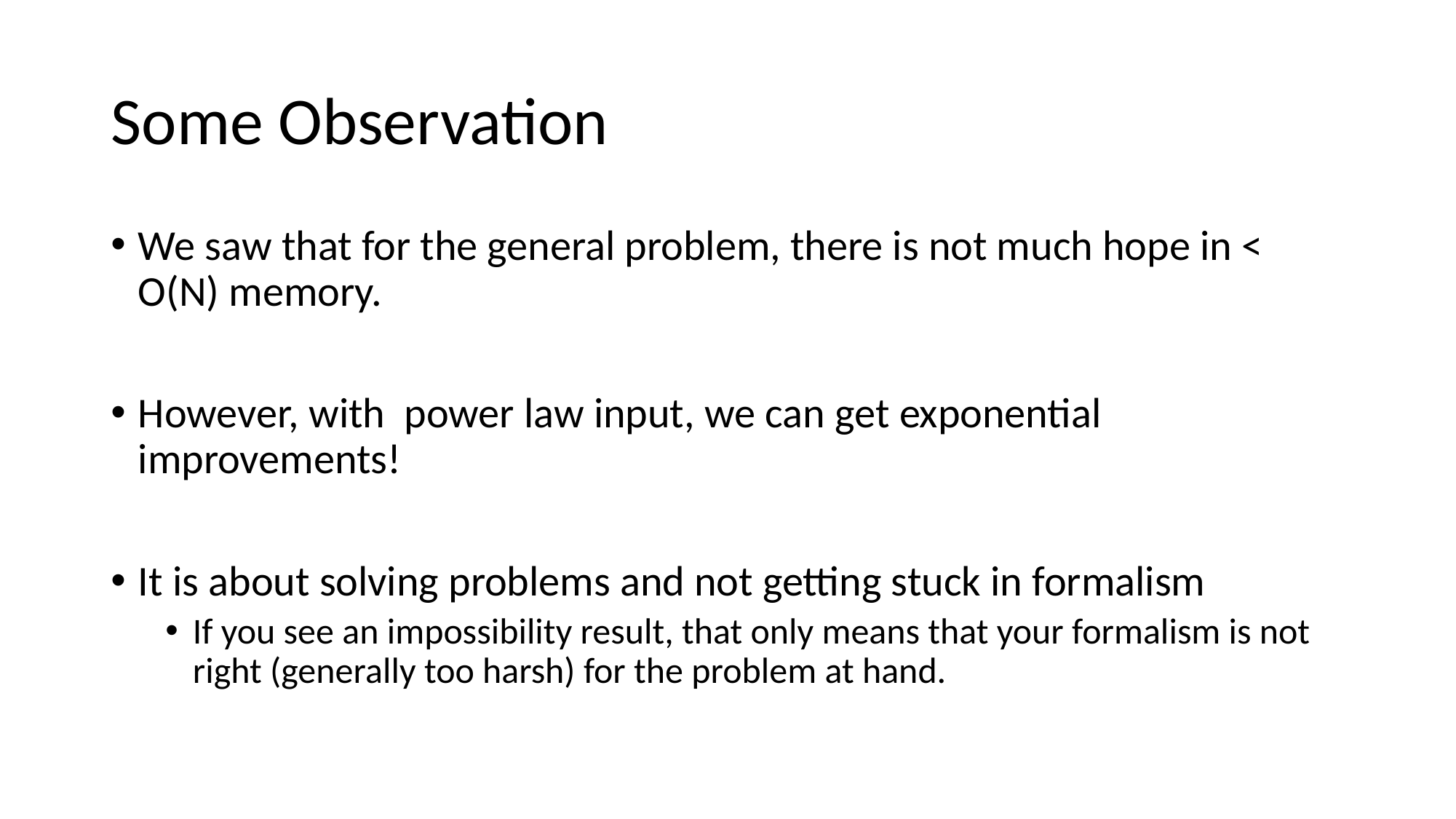

# Some Observation
We saw that for the general problem, there is not much hope in < O(N) memory.

However, with  power law input, we can get exponential improvements!

It is about solving problems and not getting stuck in formalism
If you see an impossibility result, that only means that your formalism is not right (generally too harsh) for the problem at hand.